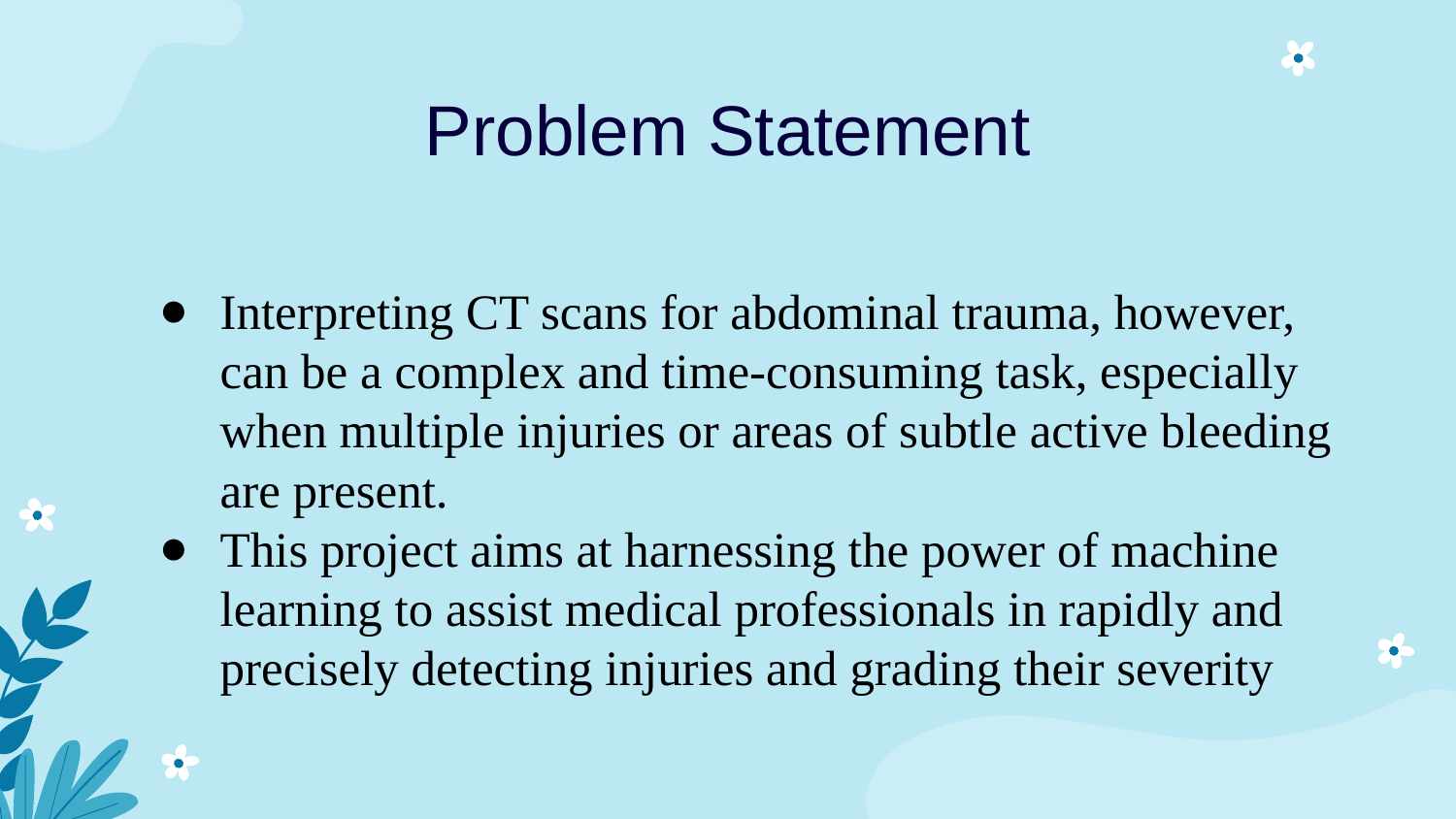

# Problem Statement
Interpreting CT scans for abdominal trauma, however, can be a complex and time-consuming task, especially when multiple injuries or areas of subtle active bleeding are present.
This project aims at harnessing the power of machine learning to assist medical professionals in rapidly and precisely detecting injuries and grading their severity